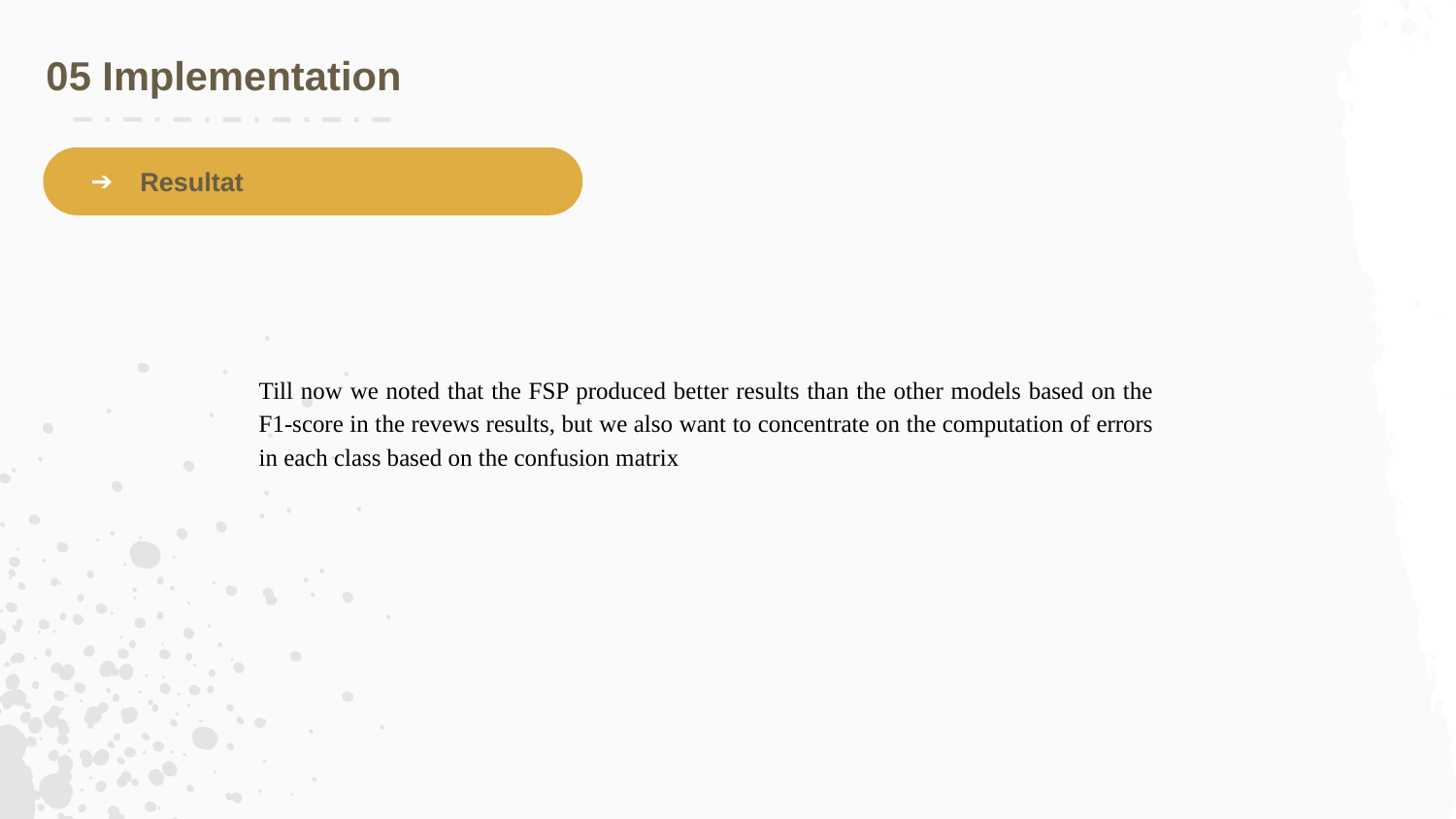

05 Implementation

Resultat
Till now we noted that the FSP produced better results than the other models based on the F1-score in the revews results, but we also want to concentrate on the computation of errors in each class based on the confusion matrix